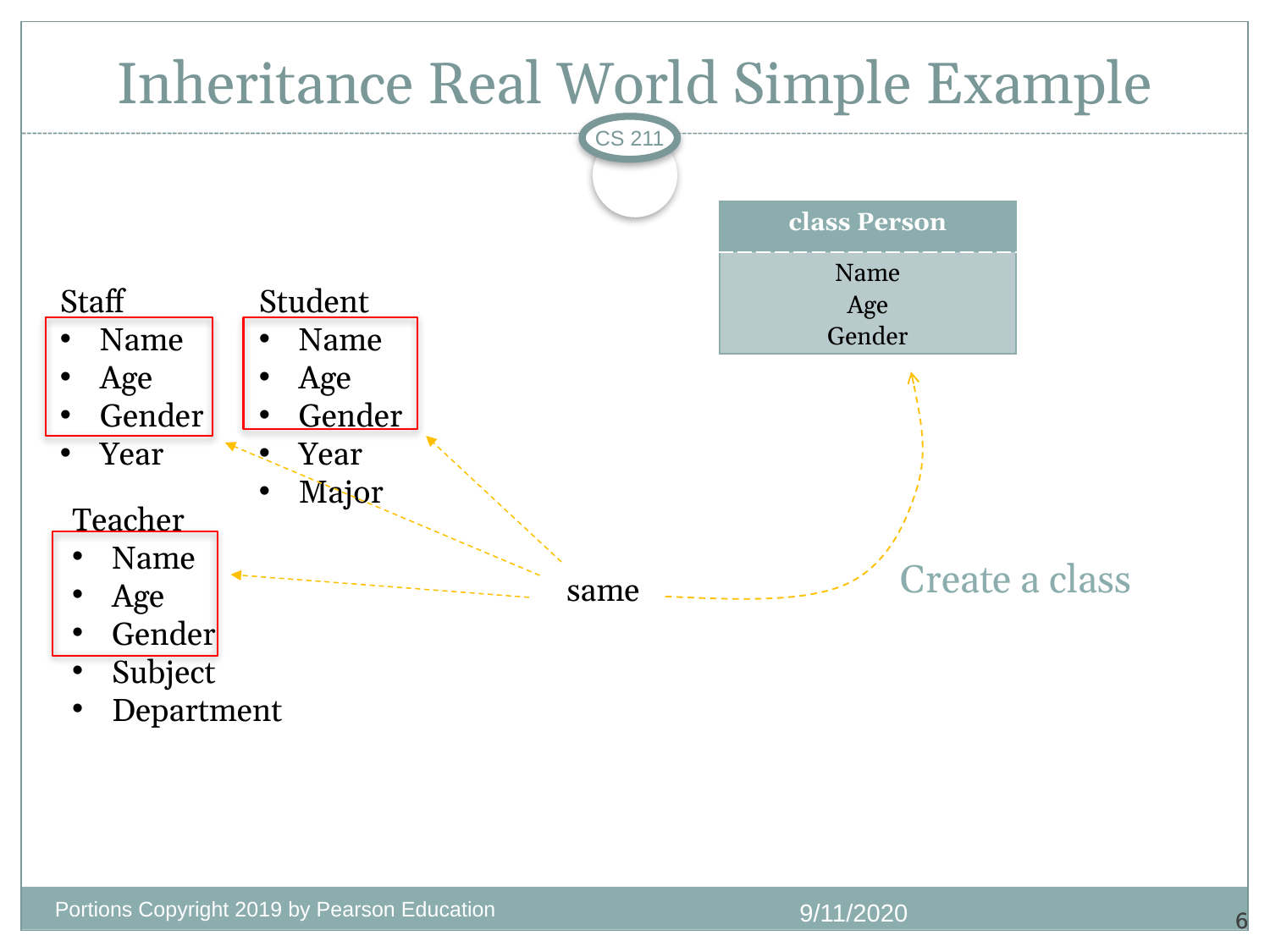

# Inheritance Real World Simple Example
CS 211
| class Person |
| --- |
| Name Age Gender |
Staff
Name
Age
Gender
Year
Student
Name
Age
Gender
Year
Major

Teacher
Name
Age
Gender
Subject
Department

Create a class
same
Portions Copyright 2019 by Pearson Education
9/11/2020